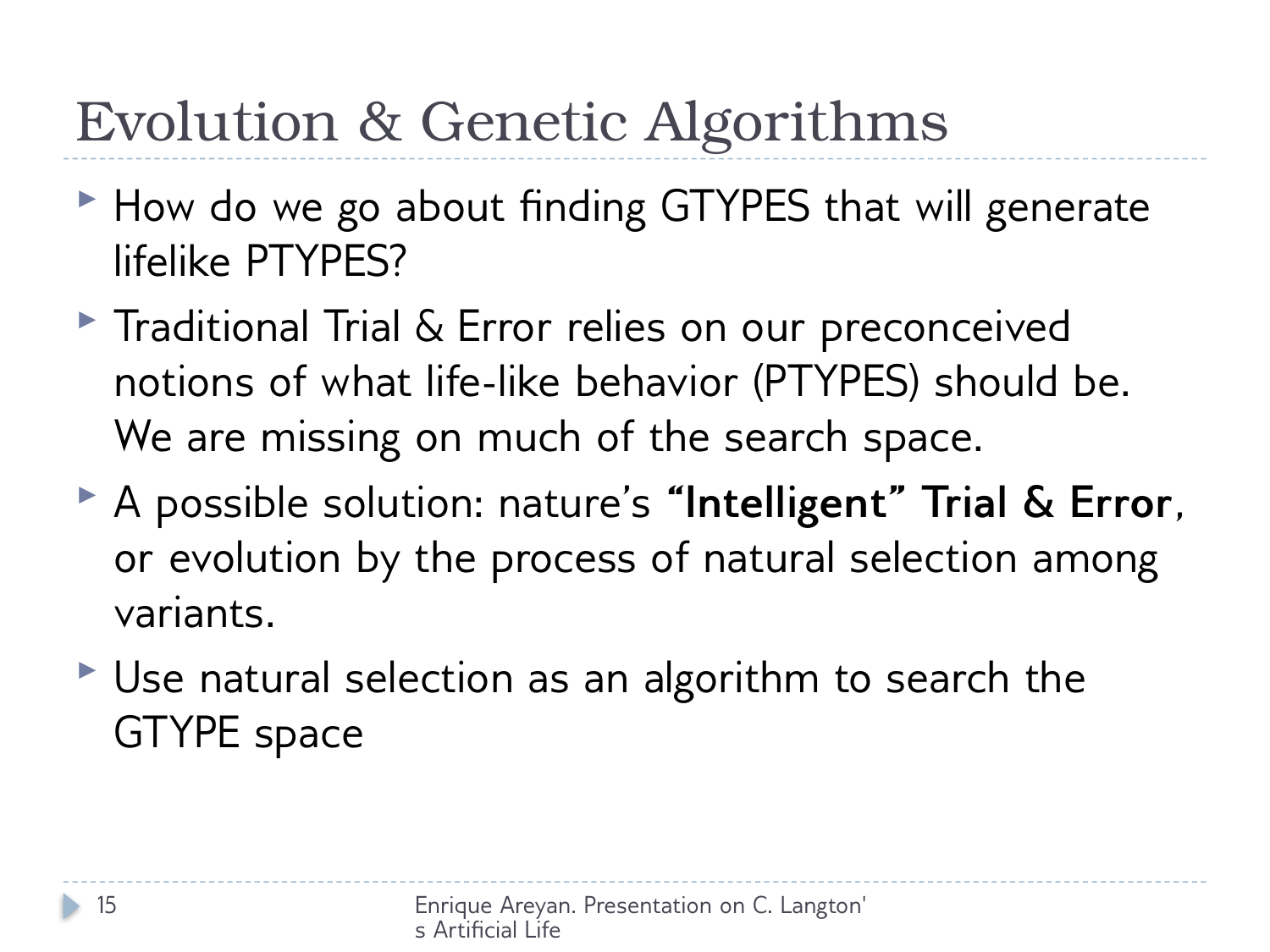

# Evolution & Genetic Algorithms
How do we go about finding GTYPES that will generate lifelike PTYPES?
Traditional Trial & Error relies on our preconceived notions of what life-like behavior (PTYPES) should be. We are missing on much of the search space.
A possible solution: nature’s “Intelligent” Trial & Error, or evolution by the process of natural selection among variants.
Use natural selection as an algorithm to search the GTYPE space

15
Enrique Areyan. Presentation on C. Langton's Artificial Life